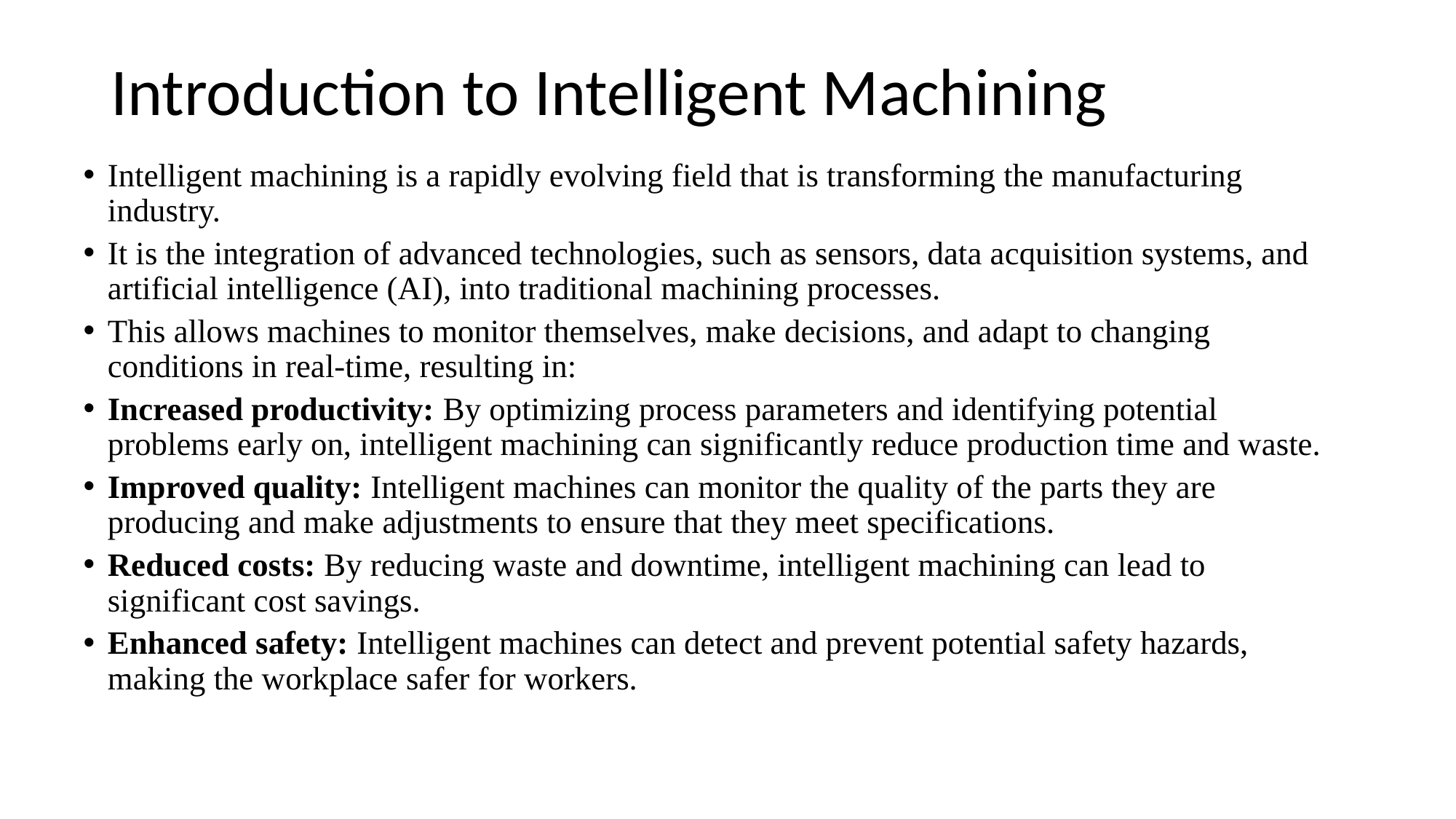

# Introduction to Intelligent Machining
Intelligent machining is a rapidly evolving field that is transforming the manufacturing industry.
It is the integration of advanced technologies, such as sensors, data acquisition systems, and artificial intelligence (AI), into traditional machining processes.
This allows machines to monitor themselves, make decisions, and adapt to changing conditions in real-time, resulting in:
Increased productivity: By optimizing process parameters and identifying potential problems early on, intelligent machining can significantly reduce production time and waste.
Improved quality: Intelligent machines can monitor the quality of the parts they are producing and make adjustments to ensure that they meet specifications.
Reduced costs: By reducing waste and downtime, intelligent machining can lead to significant cost savings.
Enhanced safety: Intelligent machines can detect and prevent potential safety hazards, making the workplace safer for workers.